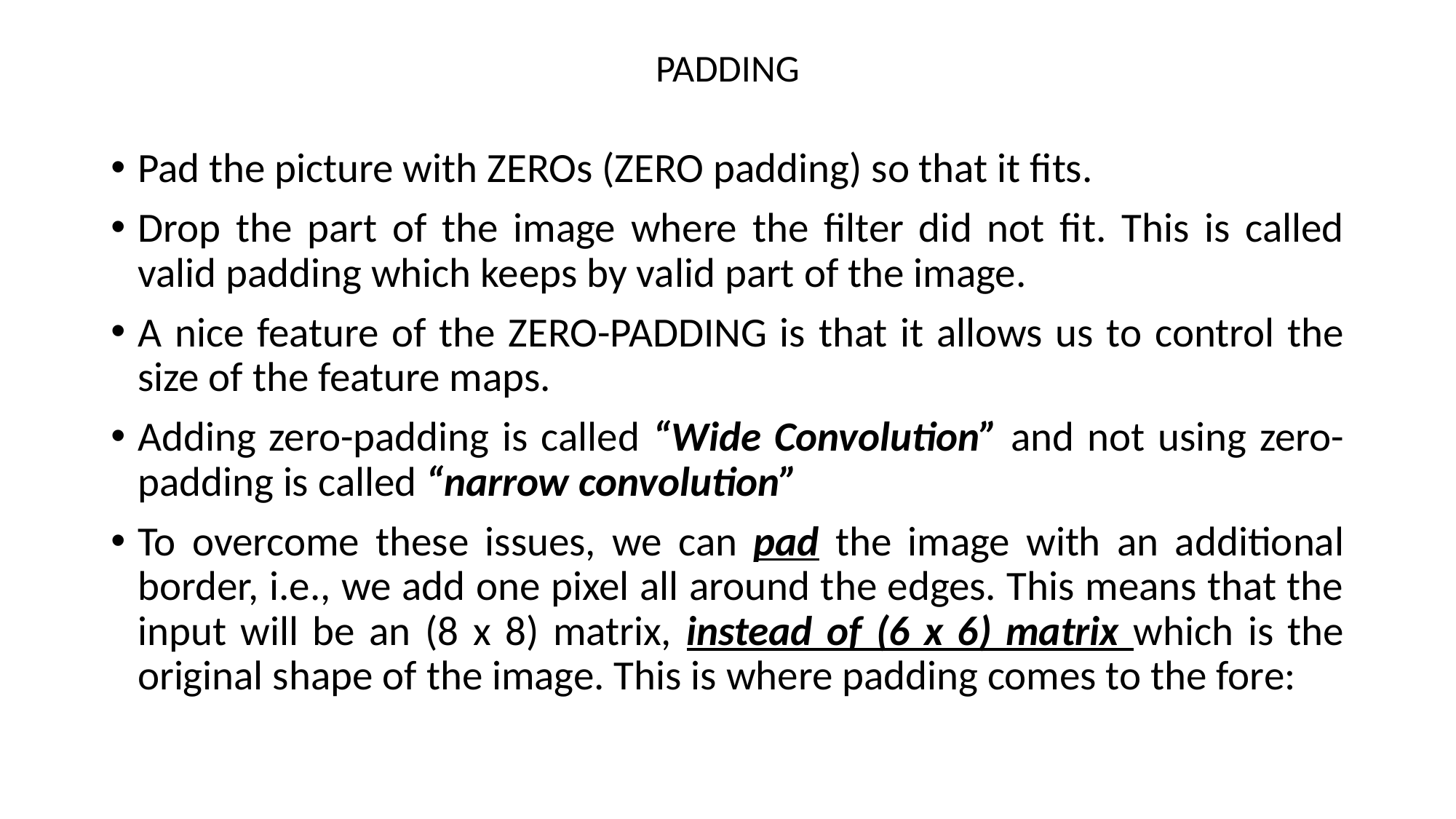

# PADDING
Pad the picture with ZEROs (ZERO padding) so that it fits.
Drop the part of the image where the filter did not fit. This is called valid padding which keeps by valid part of the image.
A nice feature of the ZERO-PADDING is that it allows us to control the size of the feature maps.
Adding zero-padding is called “Wide Convolution” and not using zero-padding is called “narrow convolution”
To overcome these issues, we can pad the image with an additional border, i.e., we add one pixel all around the edges. This means that the input will be an (8 x 8) matrix, instead of (6 x 6) matrix which is the original shape of the image. This is where padding comes to the fore: